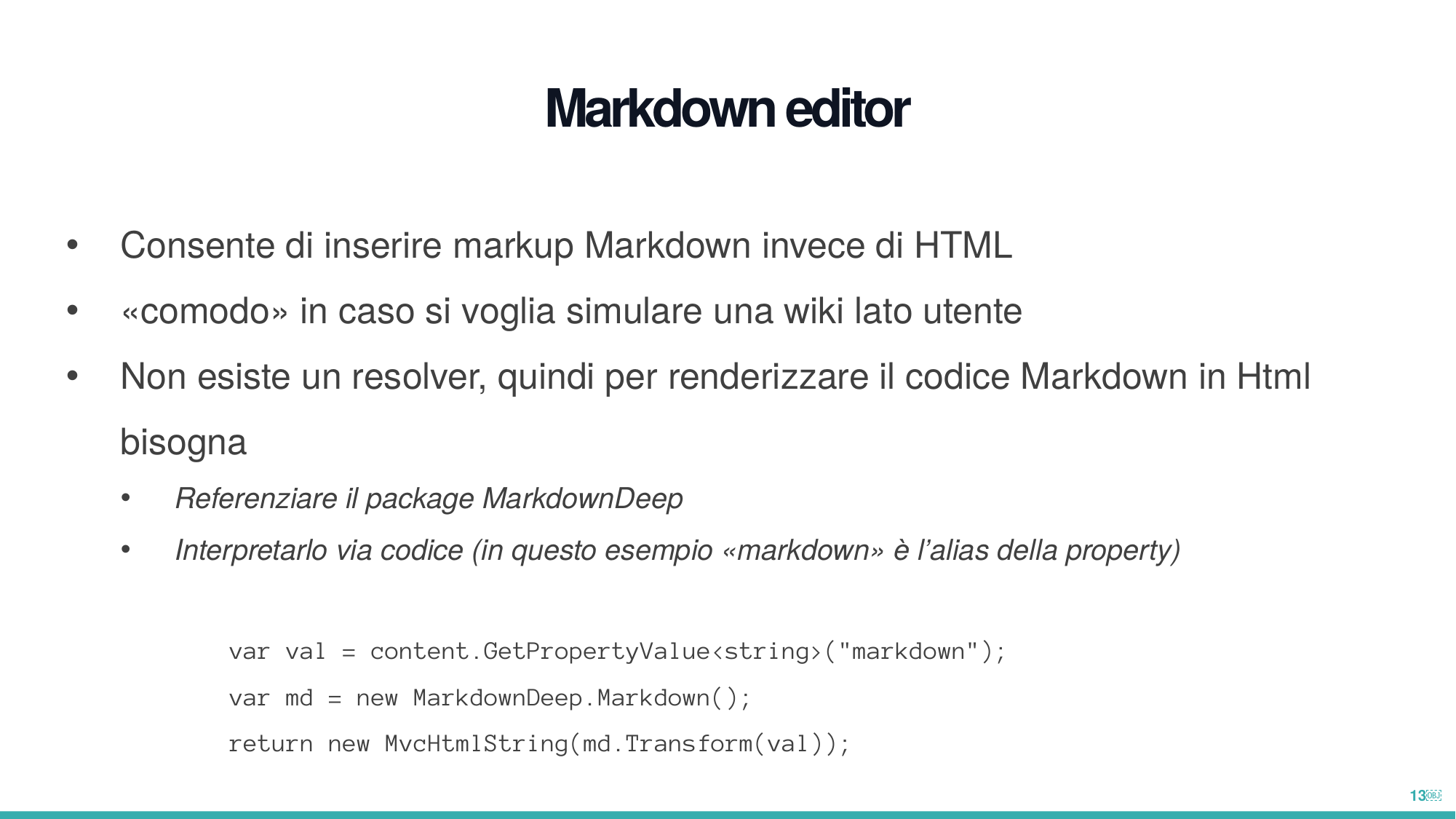

Markdown editor
Consente di inserire markup Markdown invece di HTML
«comodo» in caso si voglia simulare una wiki lato utente
Non esiste un resolver, quindi per renderizzare il codice Markdown in Html bisogna
Referenziare il package MarkdownDeep
Interpretarlo via codice (in questo esempio «markdown» è l’alias della property)

	var val = content.GetPropertyValue<string>("markdown");
	var md = new MarkdownDeep.Markdown();
	return new MvcHtmlString(md.Transform(val));